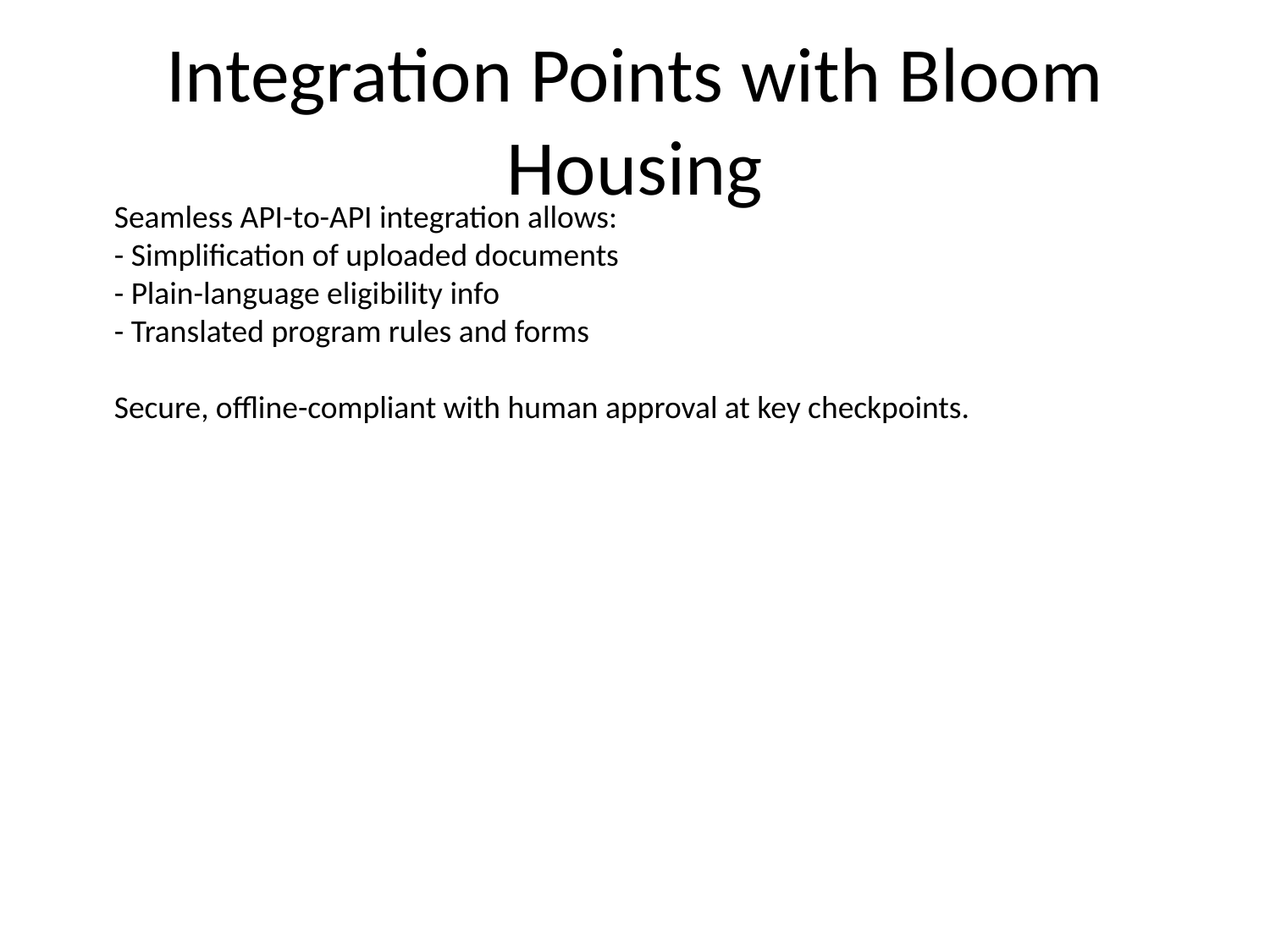

# Integration Points with Bloom Housing
Seamless API-to-API integration allows:
- Simplification of uploaded documents
- Plain-language eligibility info
- Translated program rules and forms
Secure, offline-compliant with human approval at key checkpoints.